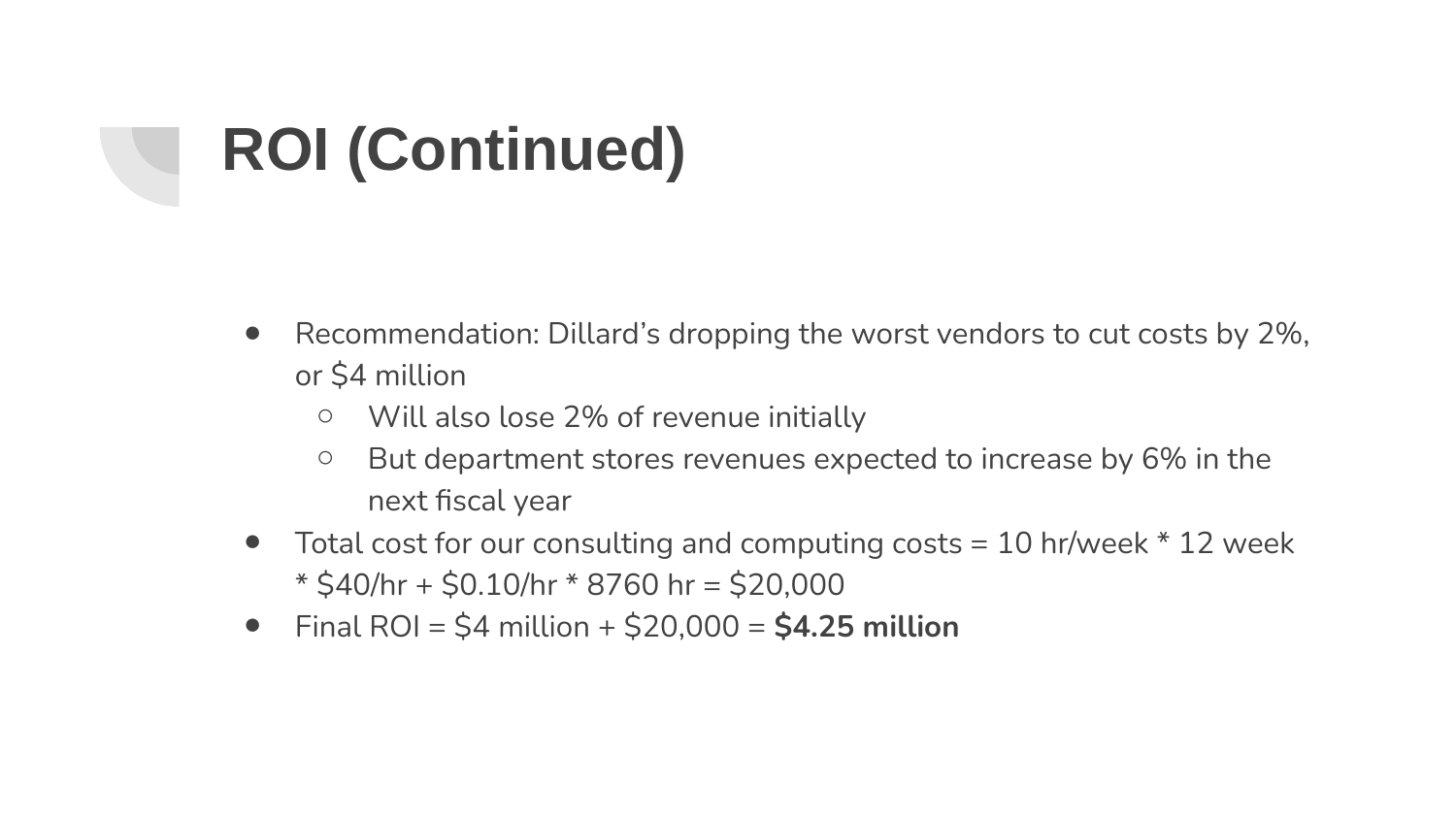

# ROI (Continued)
Recommendation: Dillard’s dropping the worst vendors to cut costs by 2%, or $4 million
Will also lose 2% of revenue initially
But department stores revenues expected to increase by 6% in the next fiscal year
Total cost for our consulting and computing costs = 10 hr/week * 12 week * $40/hr + $0.10/hr * 8760 hr = $20,000
Final ROI = $4 million + $20,000 = $4.25 million